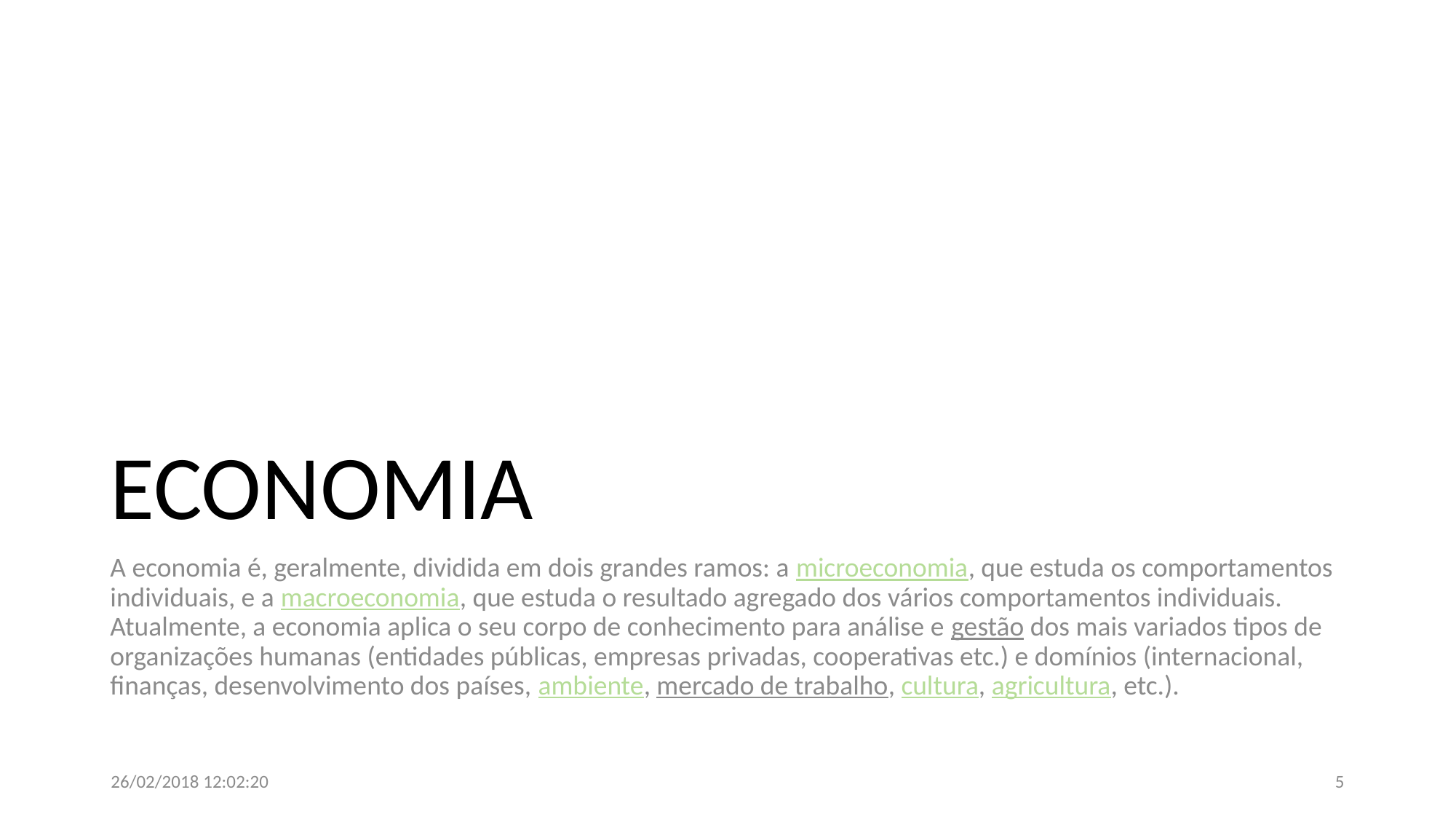

# ECONOMIA
A economia é, geralmente, dividida em dois grandes ramos: a microeconomia, que estuda os comportamentos individuais, e a macroeconomia, que estuda o resultado agregado dos vários comportamentos individuais. Atualmente, a economia aplica o seu corpo de conhecimento para análise e gestão dos mais variados tipos de organizações humanas (entidades públicas, empresas privadas, cooperativas etc.) e domínios (internacional, finanças, desenvolvimento dos países, ambiente, mercado de trabalho, cultura, agricultura, etc.).
26/02/2018 12:02:20
5